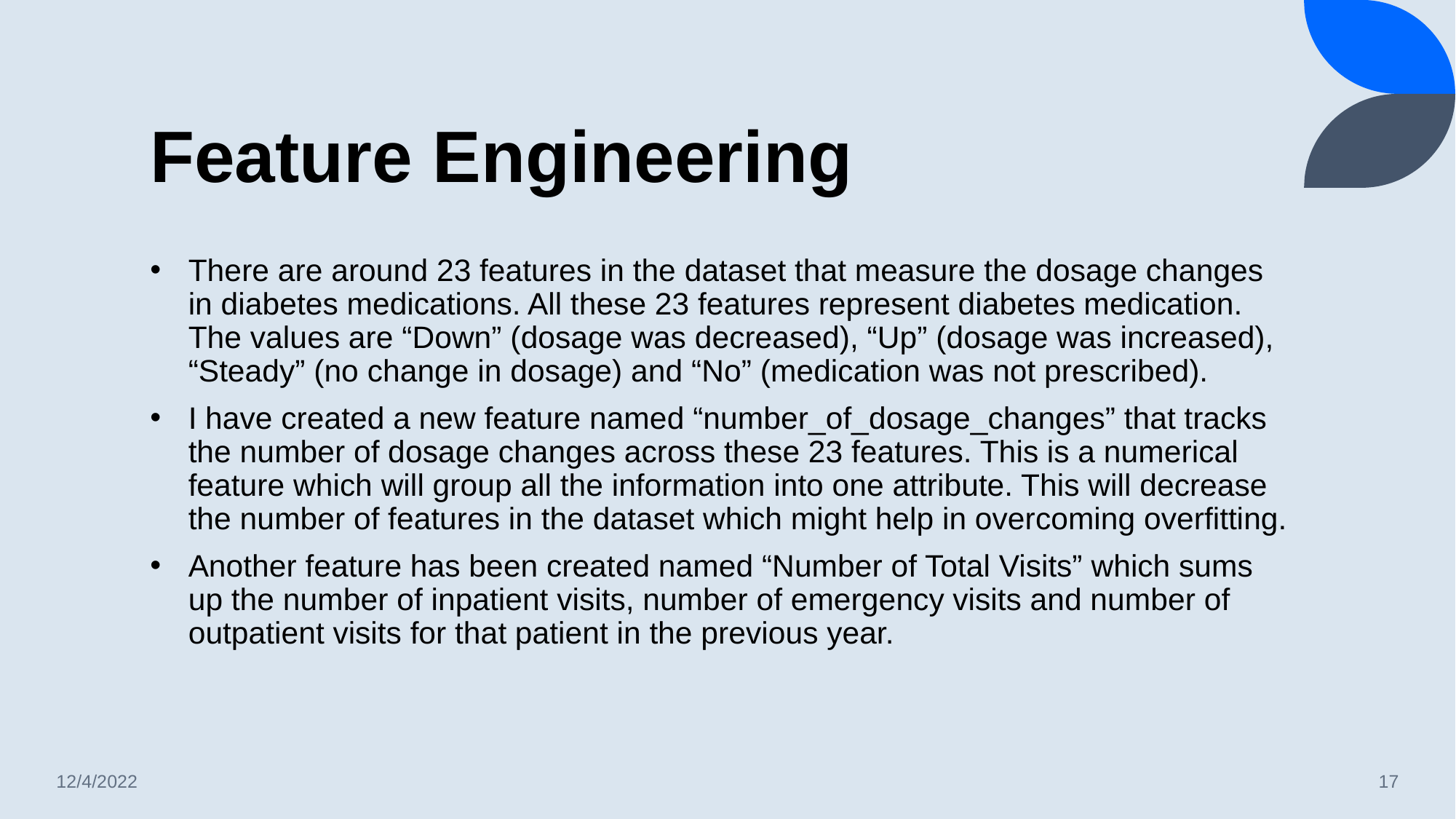

# Feature Engineering
There are around 23 features in the dataset that measure the dosage changes in diabetes medications. All these 23 features represent diabetes medication. The values are “Down” (dosage was decreased), “Up” (dosage was increased), “Steady” (no change in dosage) and “No” (medication was not prescribed).
I have created a new feature named “number_of_dosage_changes” that tracks the number of dosage changes across these 23 features. This is a numerical feature which will group all the information into one attribute. This will decrease the number of features in the dataset which might help in overcoming overfitting.
Another feature has been created named “Number of Total Visits” which sums up the number of inpatient visits, number of emergency visits and number of outpatient visits for that patient in the previous year.

12/4/2022
17